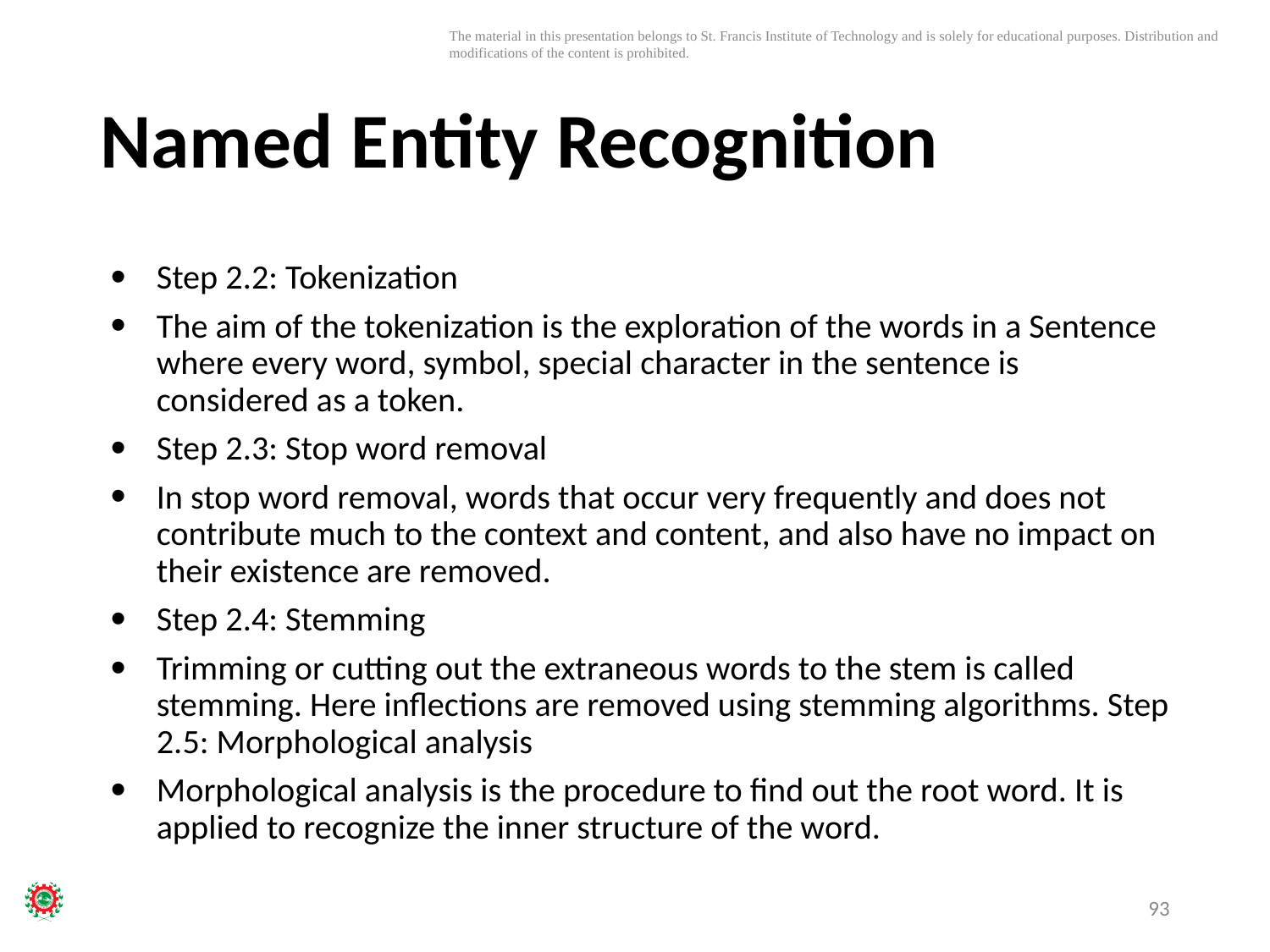

# Named Entity Recognition
Step 2.2: Tokenization
The aim of the tokenization is the exploration of the words in a Sentence where every word, symbol, special character in the sentence is considered as a token.
Step 2.3: Stop word removal
In stop word removal, words that occur very frequently and does not contribute much to the context and content, and also have no impact on their existence are removed.
Step 2.4: Stemming
Trimming or cutting out the extraneous words to the stem is called stemming. Here inflections are removed using stemming algorithms. Step 2.5: Morphological analysis
Morphological analysis is the procedure to find out the root word. It is applied to recognize the inner structure of the word.

93